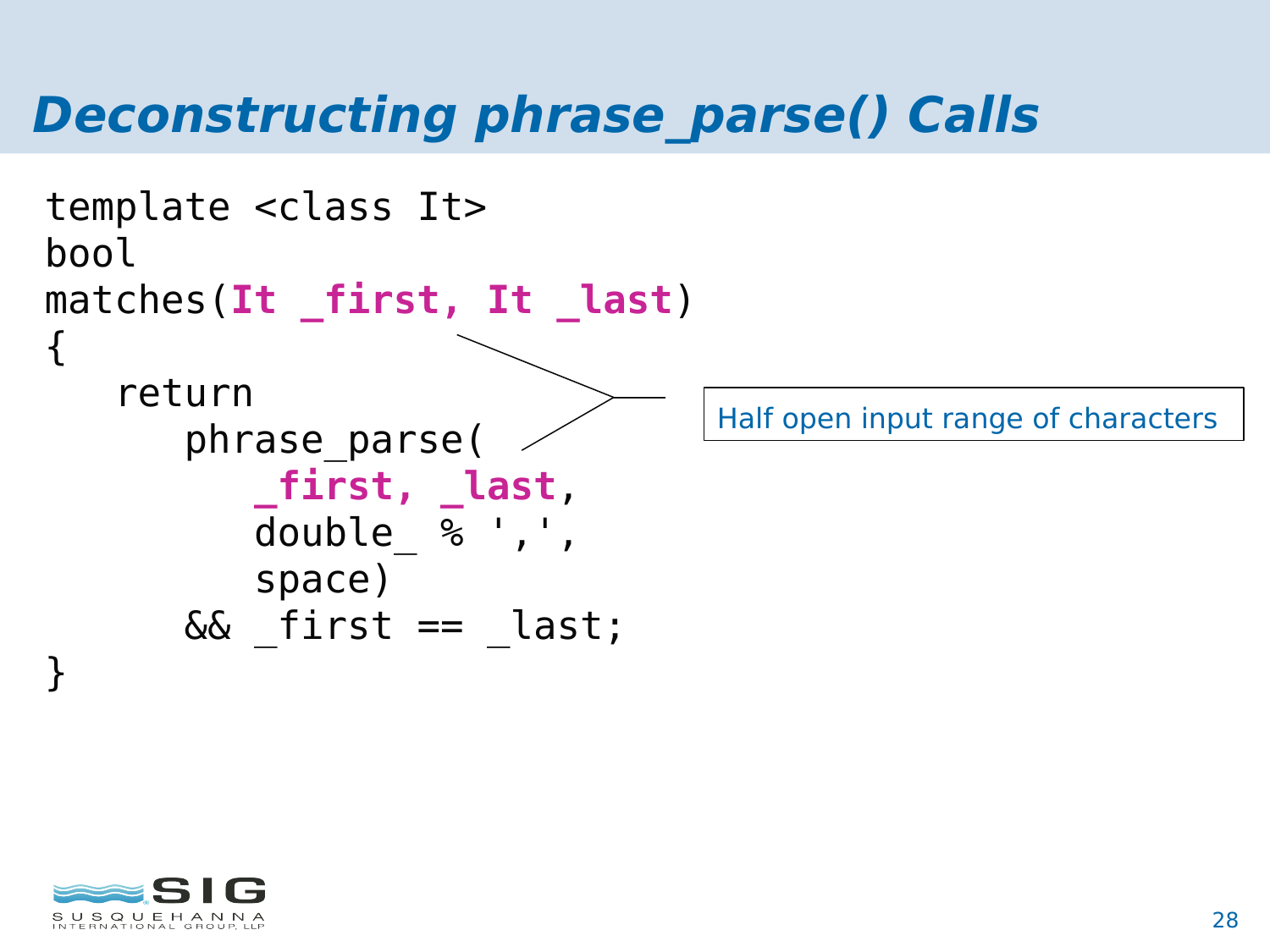

# Deconstructing phrase_parse() Calls
template <class It>
bool
matches(It _first, It _last)
{
   return
      phrase_parse(
         _first, _last,
         double_ % ',',
         space)
      && _first == _last;
}
Half open input range of characters

28